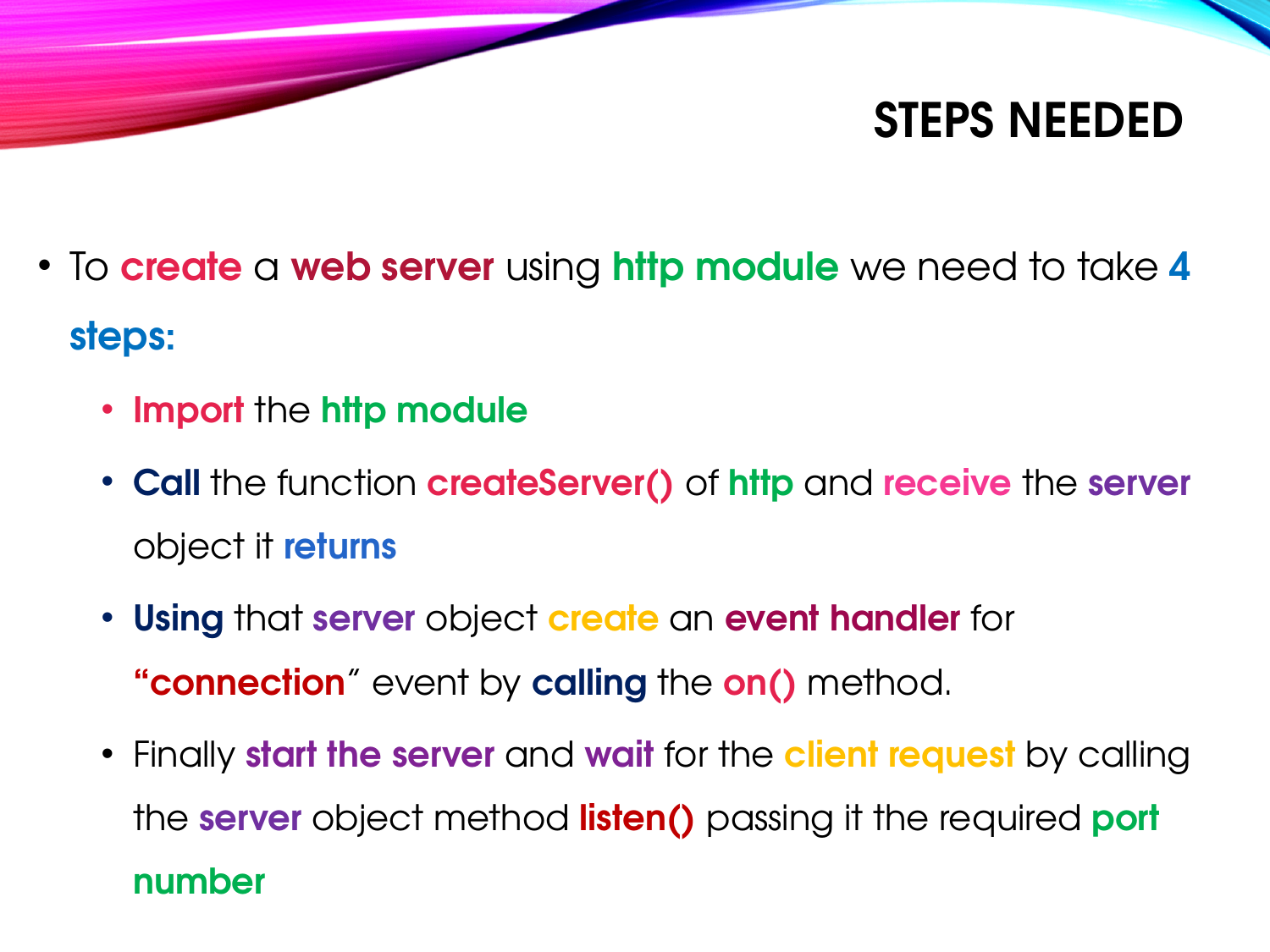

# Steps needed
To create a web server using http module we need to take 4 steps:
Import the http module
Call the function createServer() of http and receive the server object it returns
Using that server object create an event handler for “connection” event by calling the on() method.
Finally start the server and wait for the client request by calling the server object method listen() passing it the required port number